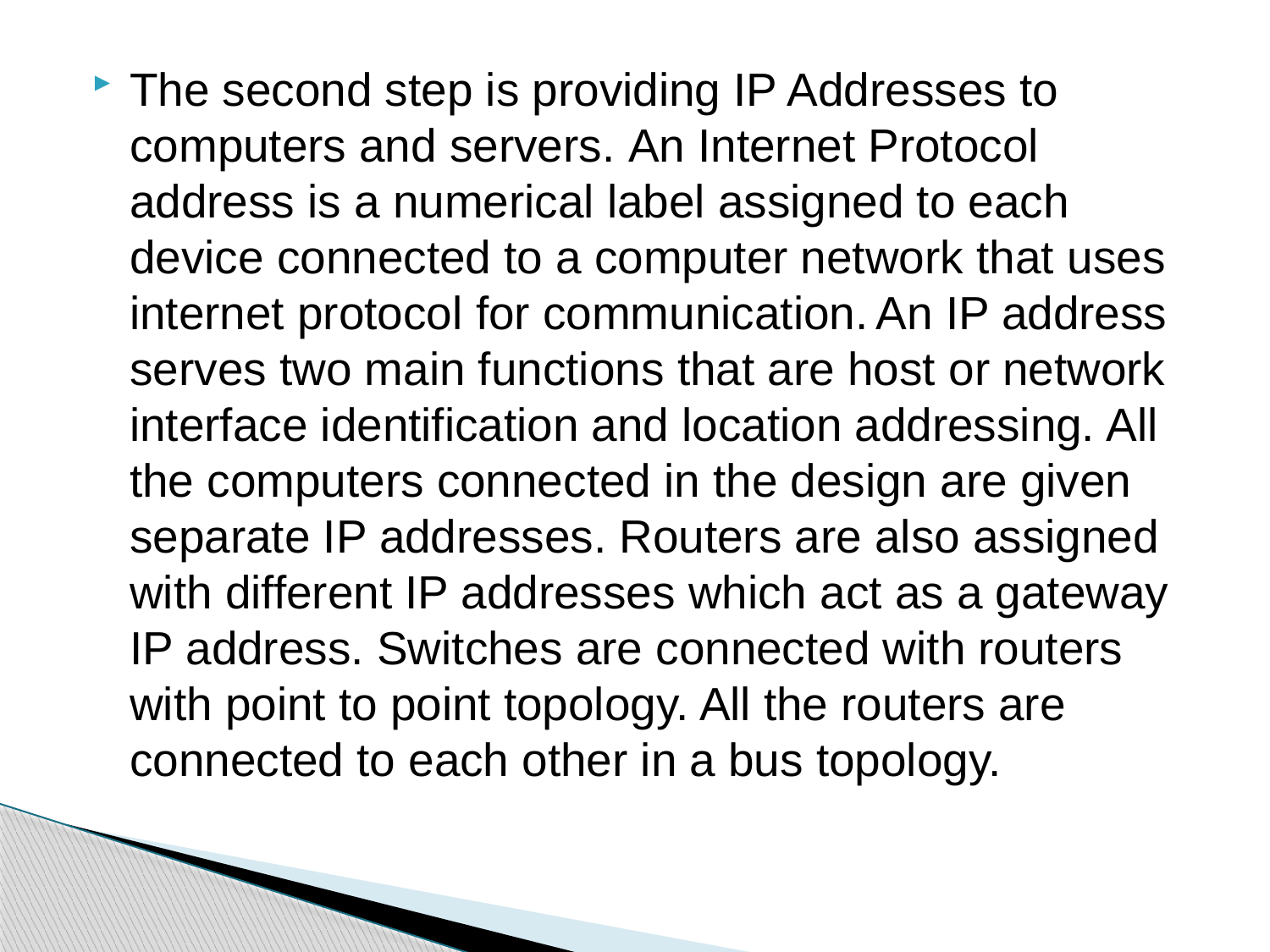

The second step is providing IP Addresses to computers and servers. An Internet Protocol address is a numerical label assigned to each device connected to a computer network that uses internet protocol for communication. An IP address serves two main functions that are host or network interface identification and location addressing. All the computers connected in the design are given separate IP addresses. Routers are also assigned with different IP addresses which act as a gateway IP address. Switches are connected with routers with point to point topology. All the routers are connected to each other in a bus topology.